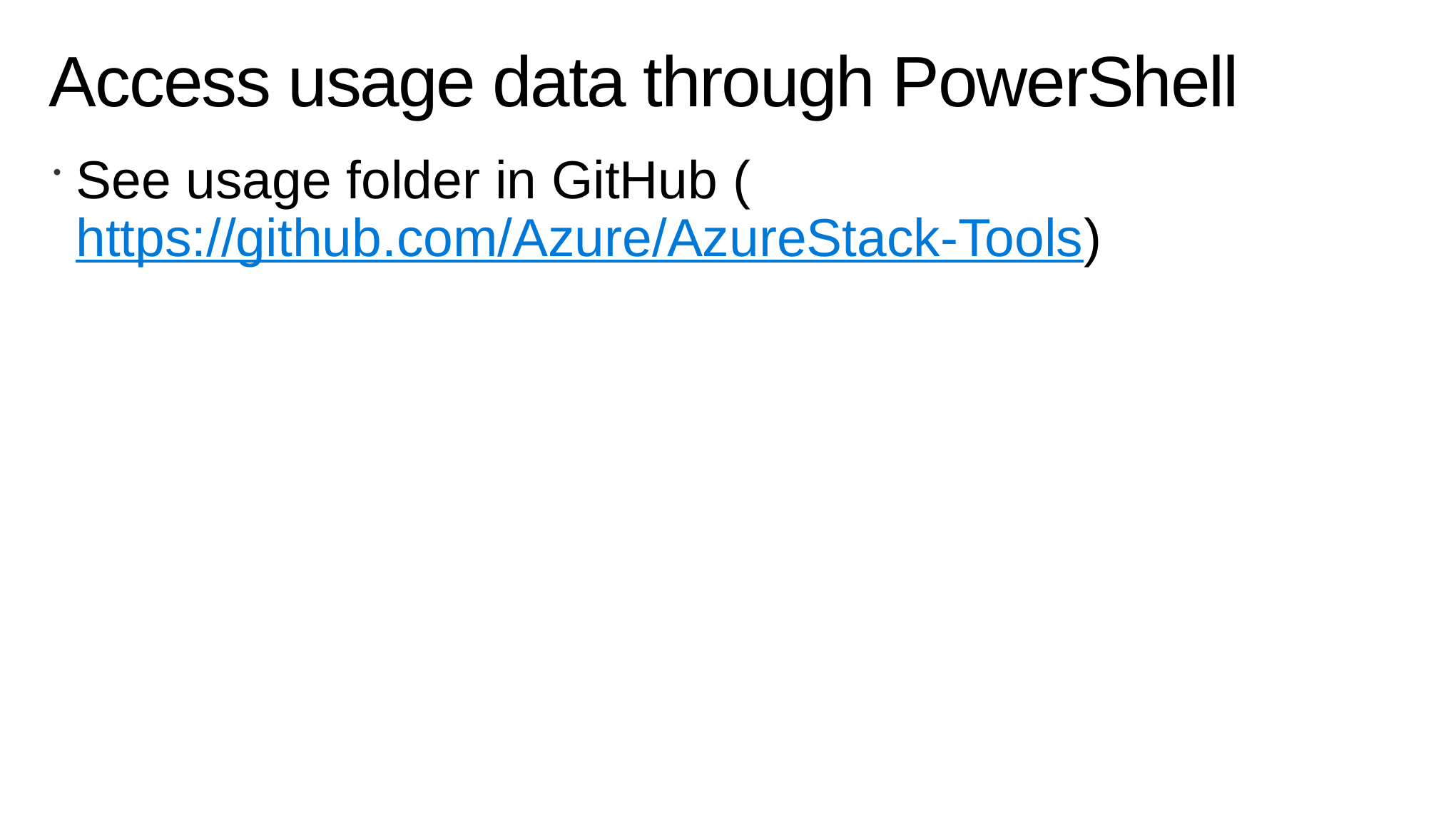

# Access usage data through PowerShell
See usage folder in GitHub (https://github.com/Azure/AzureStack-Tools)